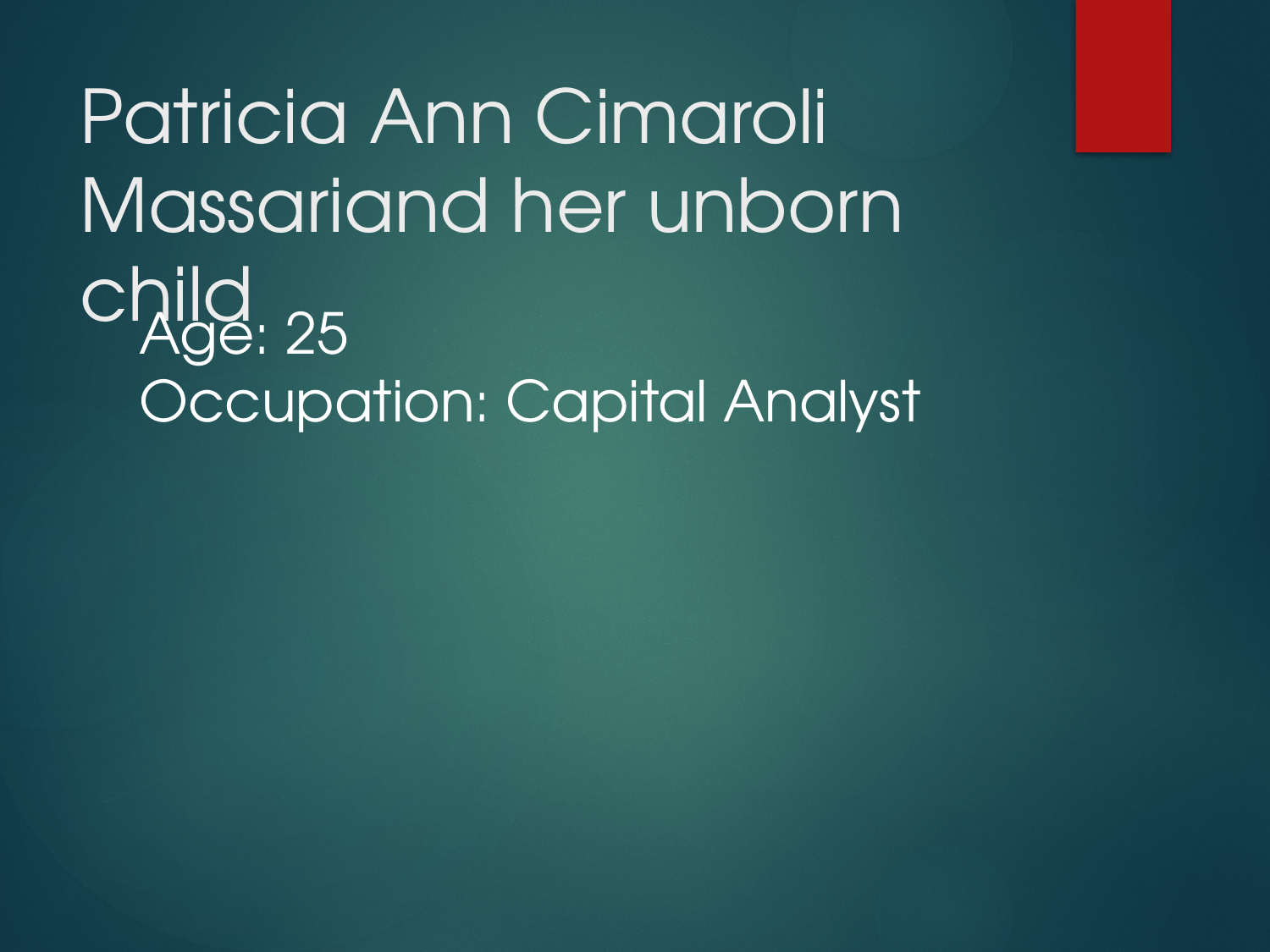

# Patricia Ann Cimaroli Massariand her unborn child

Age: 25
Occupation: Capital Analyst